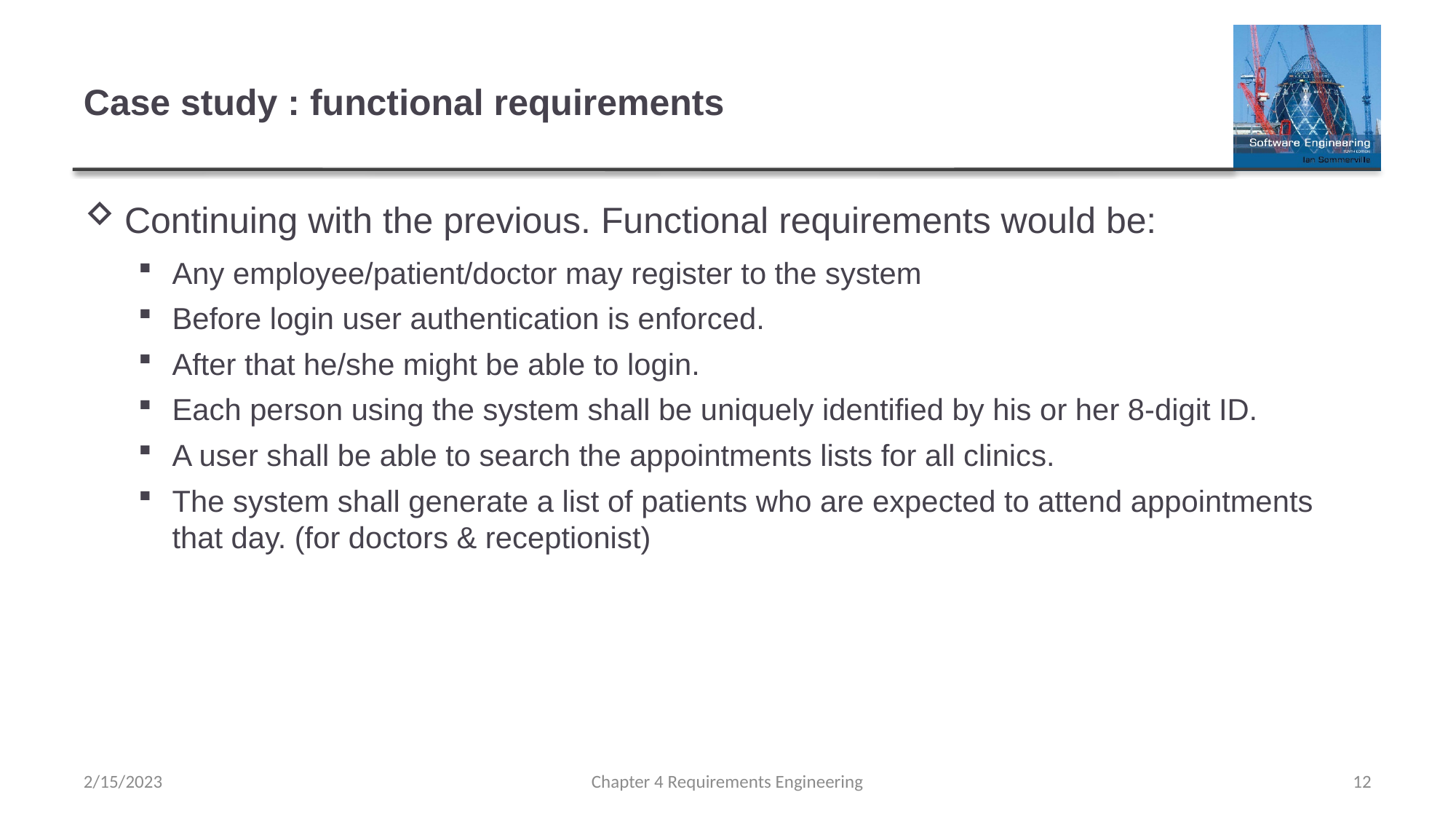

# Case study : functional requirements
Continuing with the previous. Functional requirements would be:
Any employee/patient/doctor may register to the system
Before login user authentication is enforced.
After that he/she might be able to login.
Each person using the system shall be uniquely identified by his or her 8-digit ID.
A user shall be able to search the appointments lists for all clinics.
The system shall generate a list of patients who are expected to attend appointments that day. (for doctors & receptionist)

2/15/2023
Chapter 4 Requirements Engineering
12